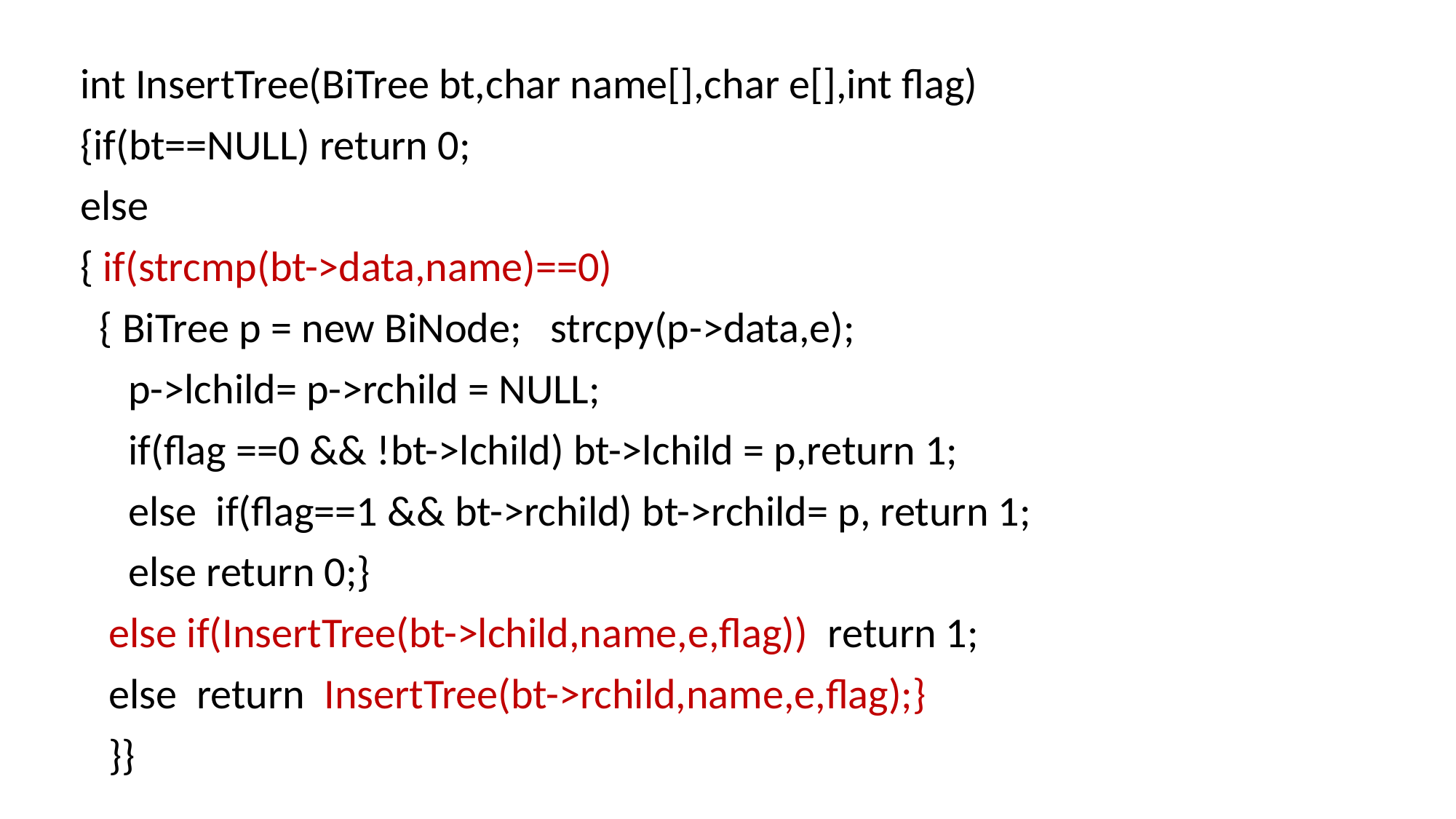

int InsertTree(BiTree bt,char name[],char e[],int flag)
{if(bt==NULL) return 0;
else
{ if(strcmp(bt->data,name)==0)
  { BiTree p = new BiNode;   strcpy(p->data,e);
     p->lchild= p->rchild = NULL;
     if(flag ==0 && !bt->lchild) bt->lchild = p,return 1;
     else  if(flag==1 && bt->rchild) bt->rchild= p, return 1;
     else return 0;}
   else if(InsertTree(bt->lchild,name,e,flag))  return 1;
   else  return  InsertTree(bt->rchild,name,e,flag);}
   }}